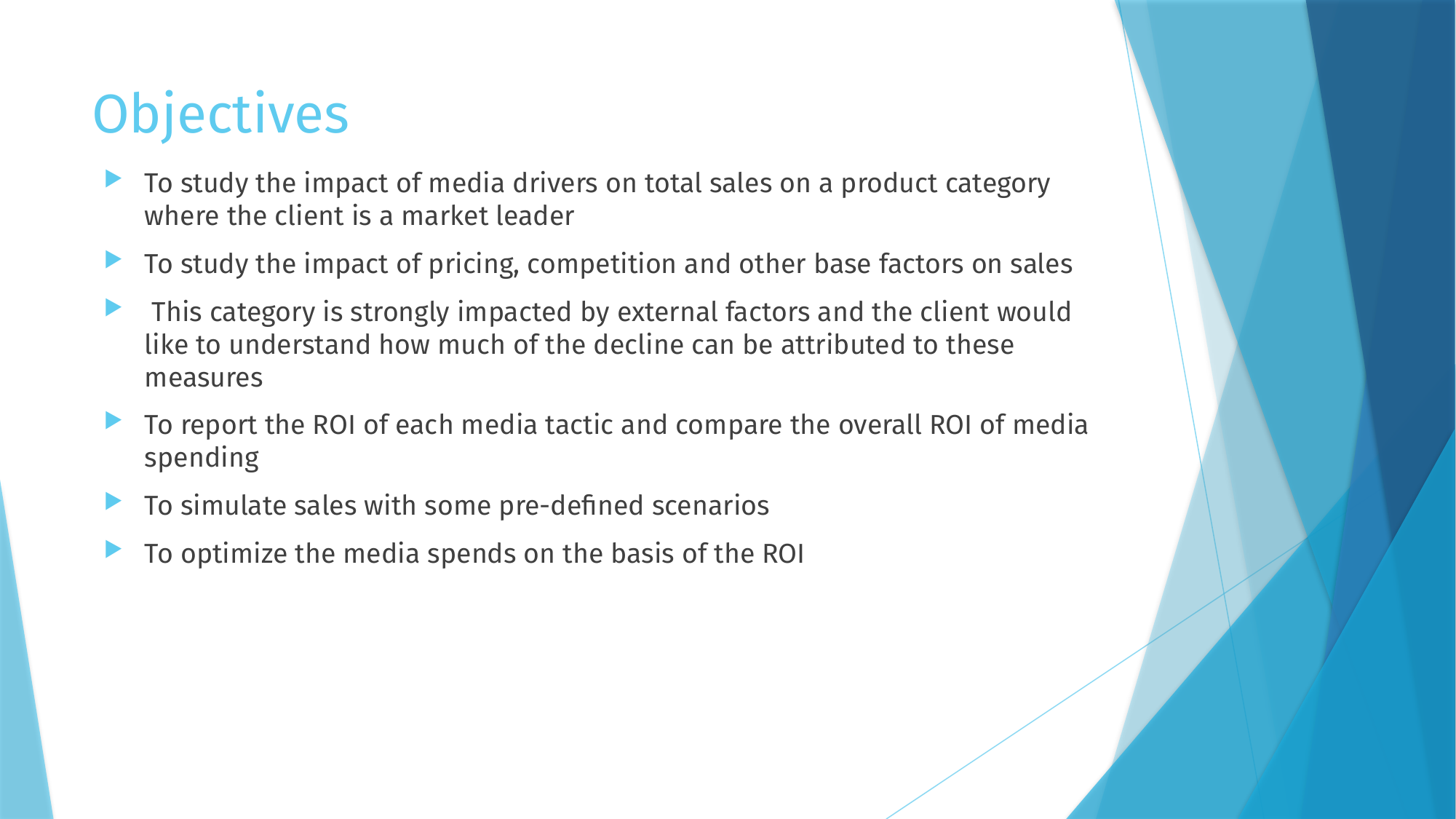

# Objectives
To study the impact of media drivers on total sales on a product category where the client is a market leader
To study the impact of pricing, competition and other base factors on sales
 This category is strongly impacted by external factors and the client would like to understand how much of the decline can be attributed to these measures
To report the ROI of each media tactic and compare the overall ROI of media spending
To simulate sales with some pre-defined scenarios
To optimize the media spends on the basis of the ROI